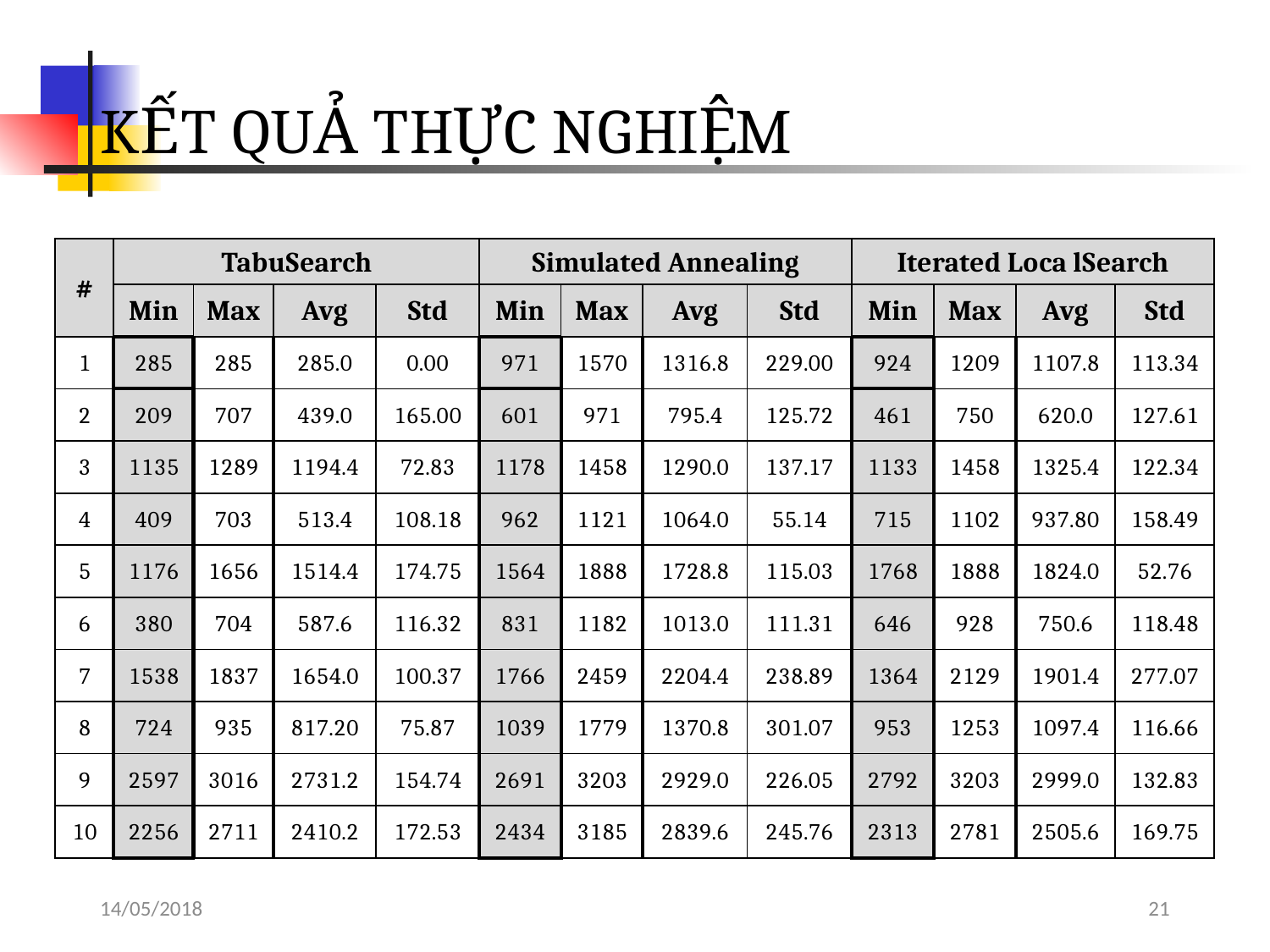

# KẾT QUẢ THỰC NGHIỆM
| # | TabuSearch |  |  |  | Simulated Annealing |  |  |  | Iterated Loca lSearch |  |  |  |
| --- | --- | --- | --- | --- | --- | --- | --- | --- | --- | --- | --- | --- |
|  | Min | Max | Avg | Std | Min | Max | Avg | Std | Min | Max | Avg | Std |
| 1 | 285 | 285 | 285.0 | 0.00 | 971 | 1570 | 1316.8 | 229.00 | 924 | 1209 | 1107.8 | 113.34 |
| 2 | 209 | 707 | 439.0 | 165.00 | 601 | 971 | 795.4 | 125.72 | 461 | 750 | 620.0 | 127.61 |
| 3 | 1135 | 1289 | 1194.4 | 72.83 | 1178 | 1458 | 1290.0 | 137.17 | 1133 | 1458 | 1325.4 | 122.34 |
| 4 | 409 | 703 | 513.4 | 108.18 | 962 | 1121 | 1064.0 | 55.14 | 715 | 1102 | 937.80 | 158.49 |
| 5 | 1176 | 1656 | 1514.4 | 174.75 | 1564 | 1888 | 1728.8 | 115.03 | 1768 | 1888 | 1824.0 | 52.76 |
| 6 | 380 | 704 | 587.6 | 116.32 | 831 | 1182 | 1013.0 | 111.31 | 646 | 928 | 750.6 | 118.48 |
| 7 | 1538 | 1837 | 1654.0 | 100.37 | 1766 | 2459 | 2204.4 | 238.89 | 1364 | 2129 | 1901.4 | 277.07 |
| 8 | 724 | 935 | 817.20 | 75.87 | 1039 | 1779 | 1370.8 | 301.07 | 953 | 1253 | 1097.4 | 116.66 |
| 9 | 2597 | 3016 | 2731.2 | 154.74 | 2691 | 3203 | 2929.0 | 226.05 | 2792 | 3203 | 2999.0 | 132.83 |
| 10 | 2256 | 2711 | 2410.2 | 172.53 | 2434 | 3185 | 2839.6 | 245.76 | 2313 | 2781 | 2505.6 | 169.75 |
14/05/2018
21